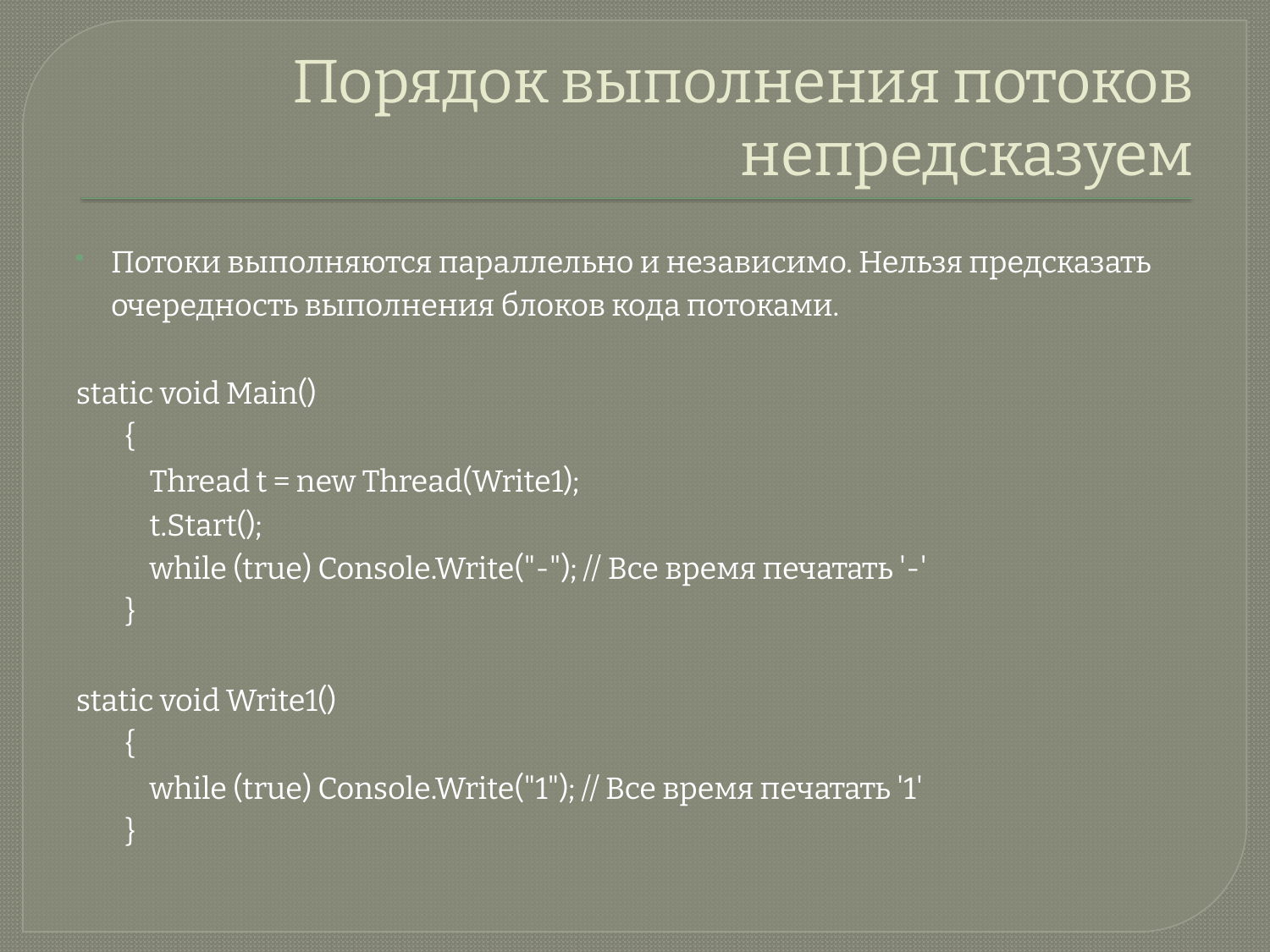

# Порядок выполнения потоков непредсказуем
Потоки выполняются параллельно и независимо. Нельзя предсказать очередность выполнения блоков кода потоками.

static void Main()
        {
            Thread t = new Thread(Write1);
            t.Start();
            while (true) Console.Write("-"); // Все время печатать '-'
        }

static void Write1()
        {
            while (true) Console.Write("1"); // Все время печатать '1'
        }